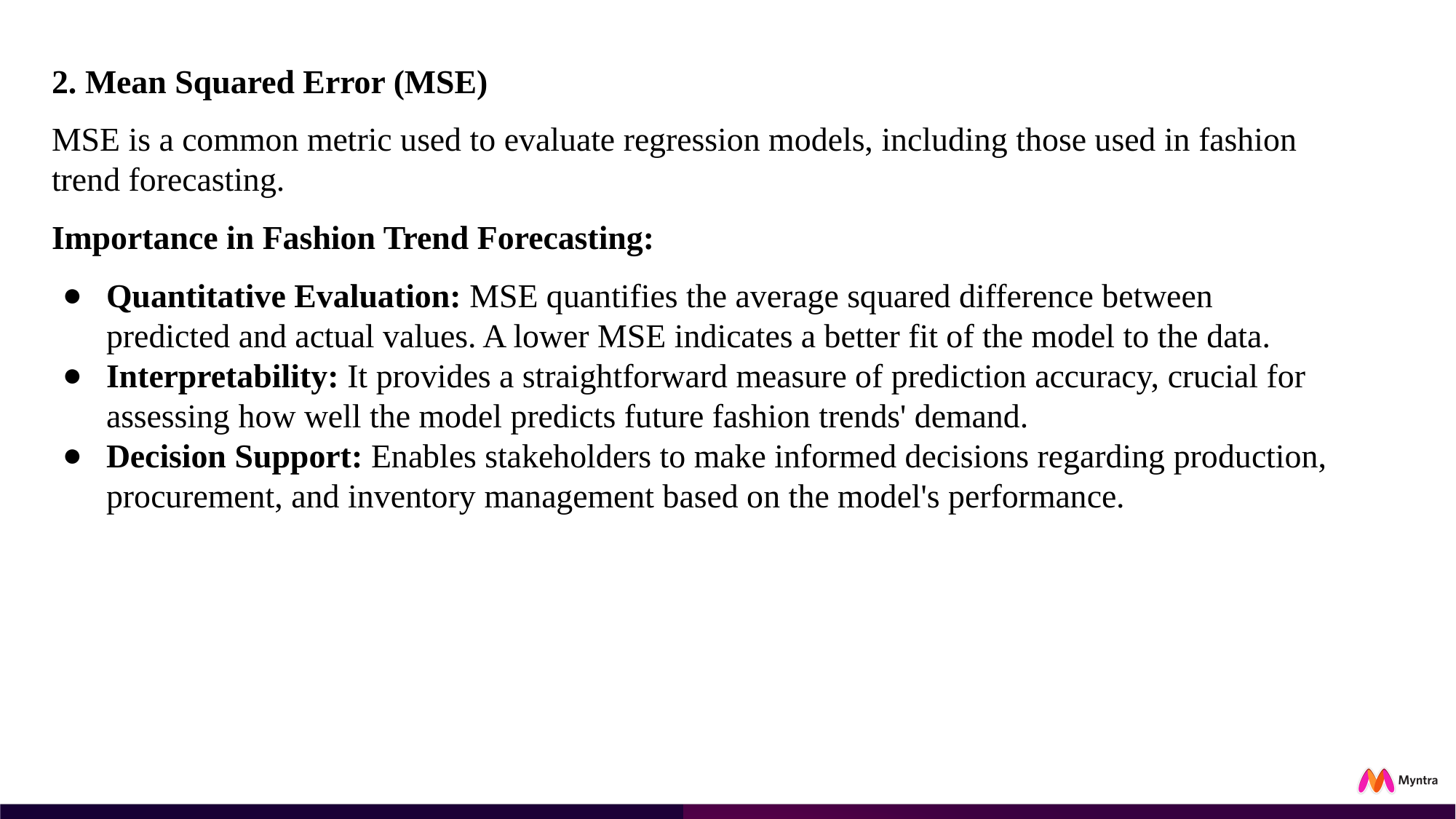

2. Mean Squared Error (MSE)
MSE is a common metric used to evaluate regression models, including those used in fashion trend forecasting.
Importance in Fashion Trend Forecasting:
Quantitative Evaluation: MSE quantifies the average squared difference between predicted and actual values. A lower MSE indicates a better fit of the model to the data.
Interpretability: It provides a straightforward measure of prediction accuracy, crucial for assessing how well the model predicts future fashion trends' demand.
Decision Support: Enables stakeholders to make informed decisions regarding production, procurement, and inventory management based on the model's performance.